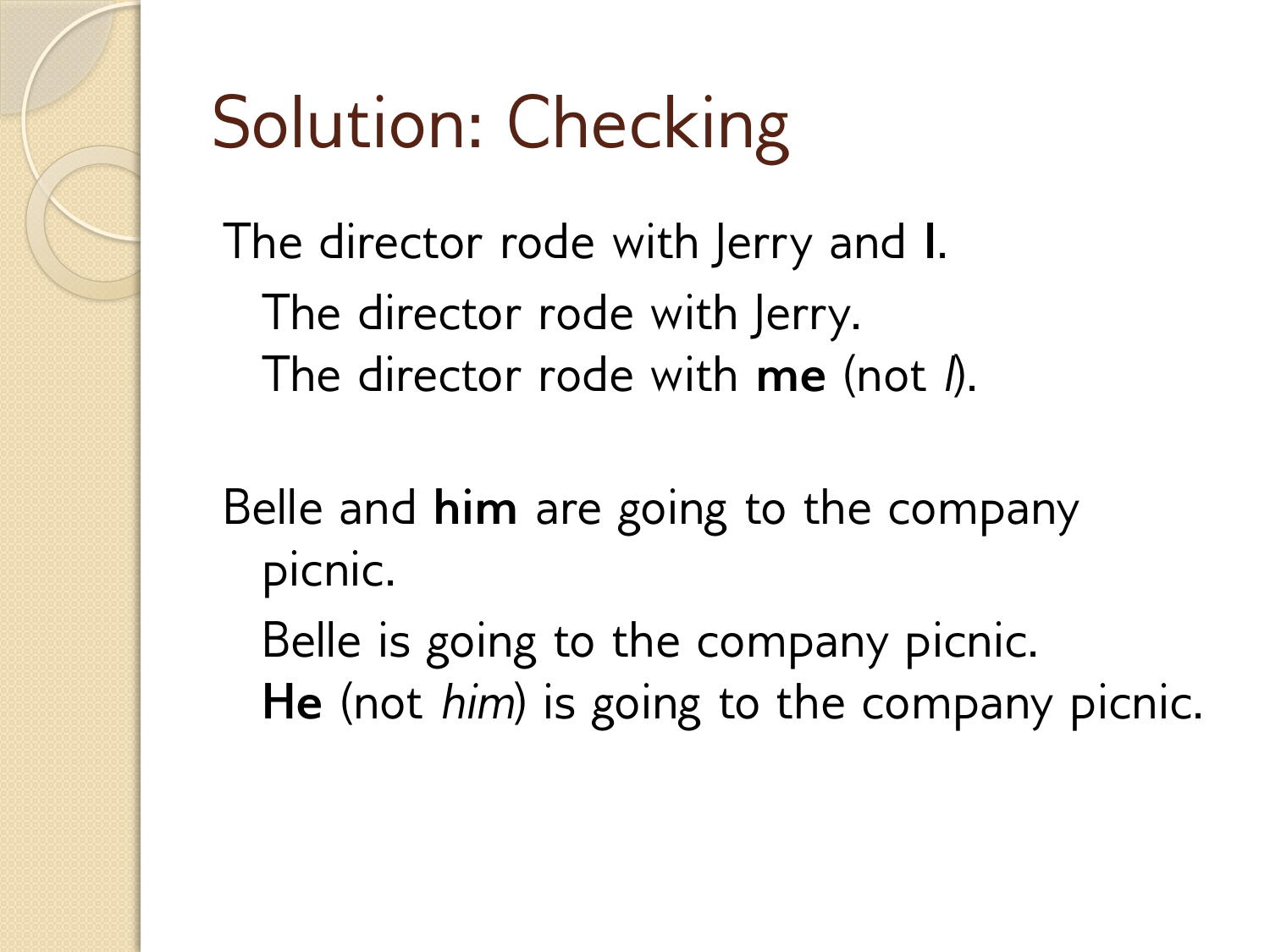

# Solution: Checking
The director rode with Jerry and I.
	The director rode with Jerry.
The director rode with me (not I).
Belle and him are going to the company picnic.
	Belle is going to the company picnic.
He (not him) is going to the company picnic.